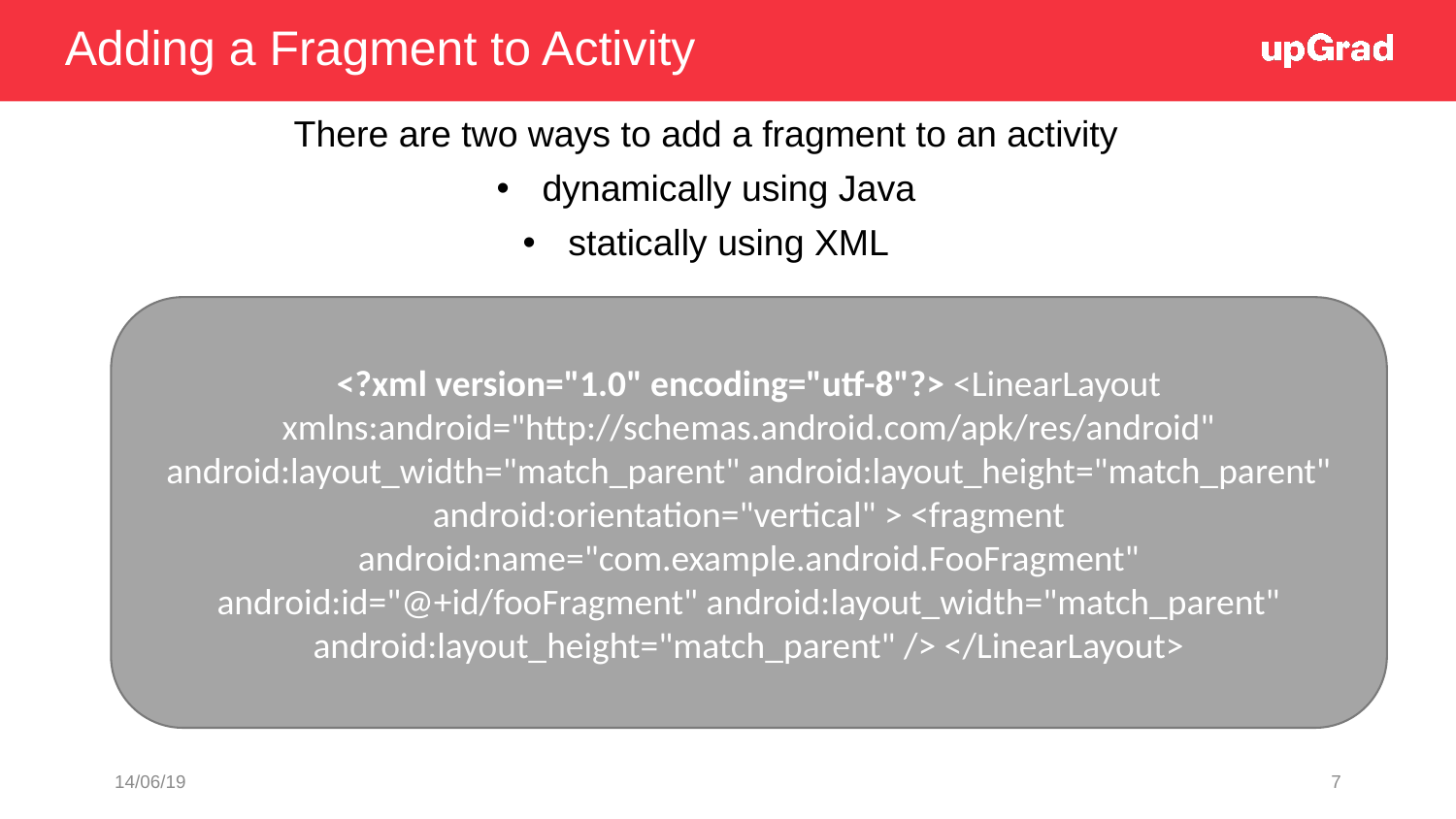

# Adding a Fragment to Activity
There are two ways to add a fragment to an activity
dynamically using Java
statically using XML
<?xml version="1.0" encoding="utf-8"?> <LinearLayout xmlns:android="http://schemas.android.com/apk/res/android" android:layout_width="match_parent" android:layout_height="match_parent" android:orientation="vertical" > <fragment android:name="com.example.android.FooFragment" android:id="@+id/fooFragment" android:layout_width="match_parent" android:layout_height="match_parent" /> </LinearLayout>
14/06/19
7